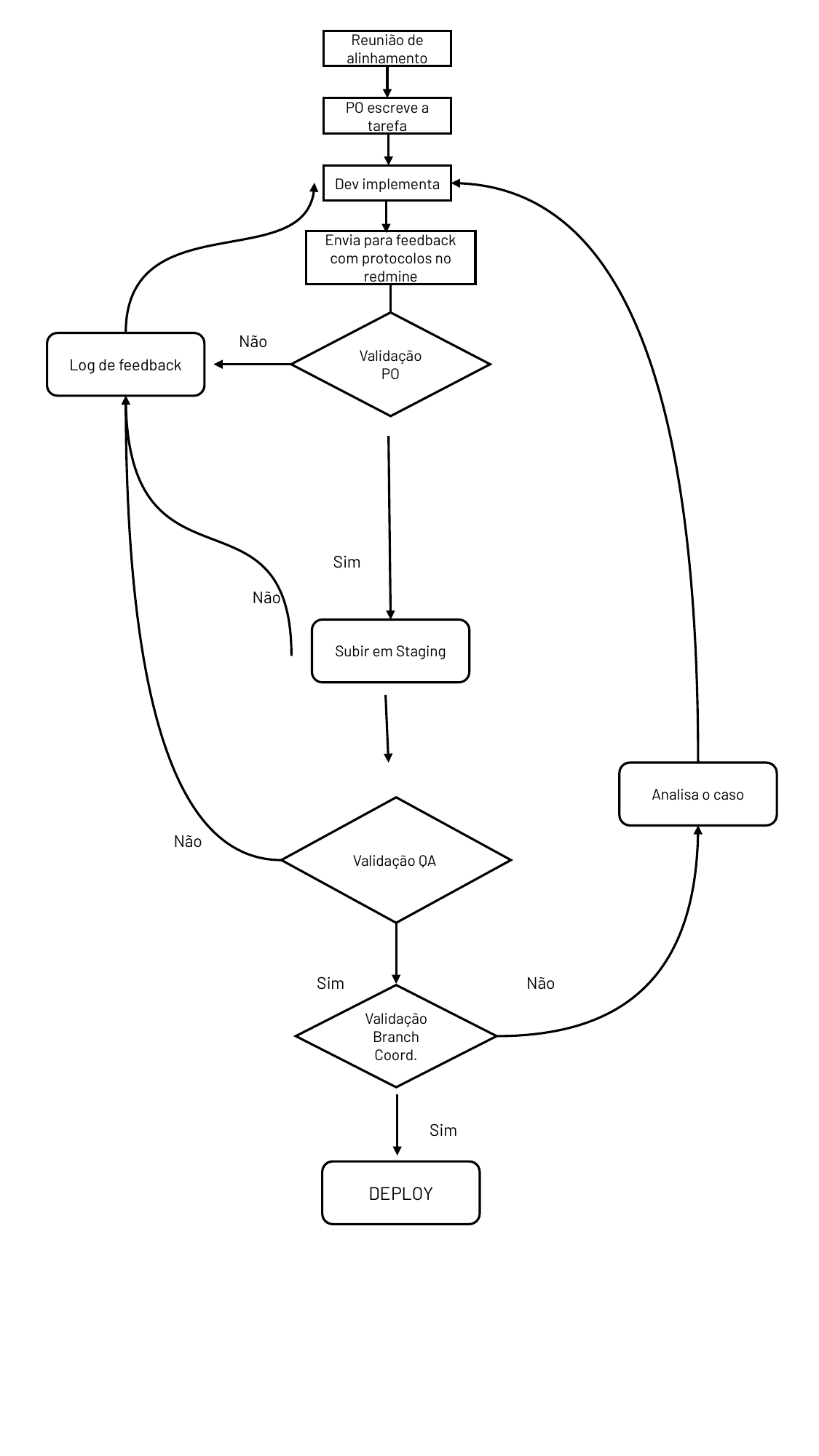

Reunião de alinhamento
PO escreve a tarefa
Dev implementa
Envia para feedback com protocolos no redmine
Validação PO
Não
Log de feedback
Sim
Não
Subir em Staging
Analisa o caso
Validação QA
Não
Sim
Não
Validação Branch Coord.
Sim
DEPLOY